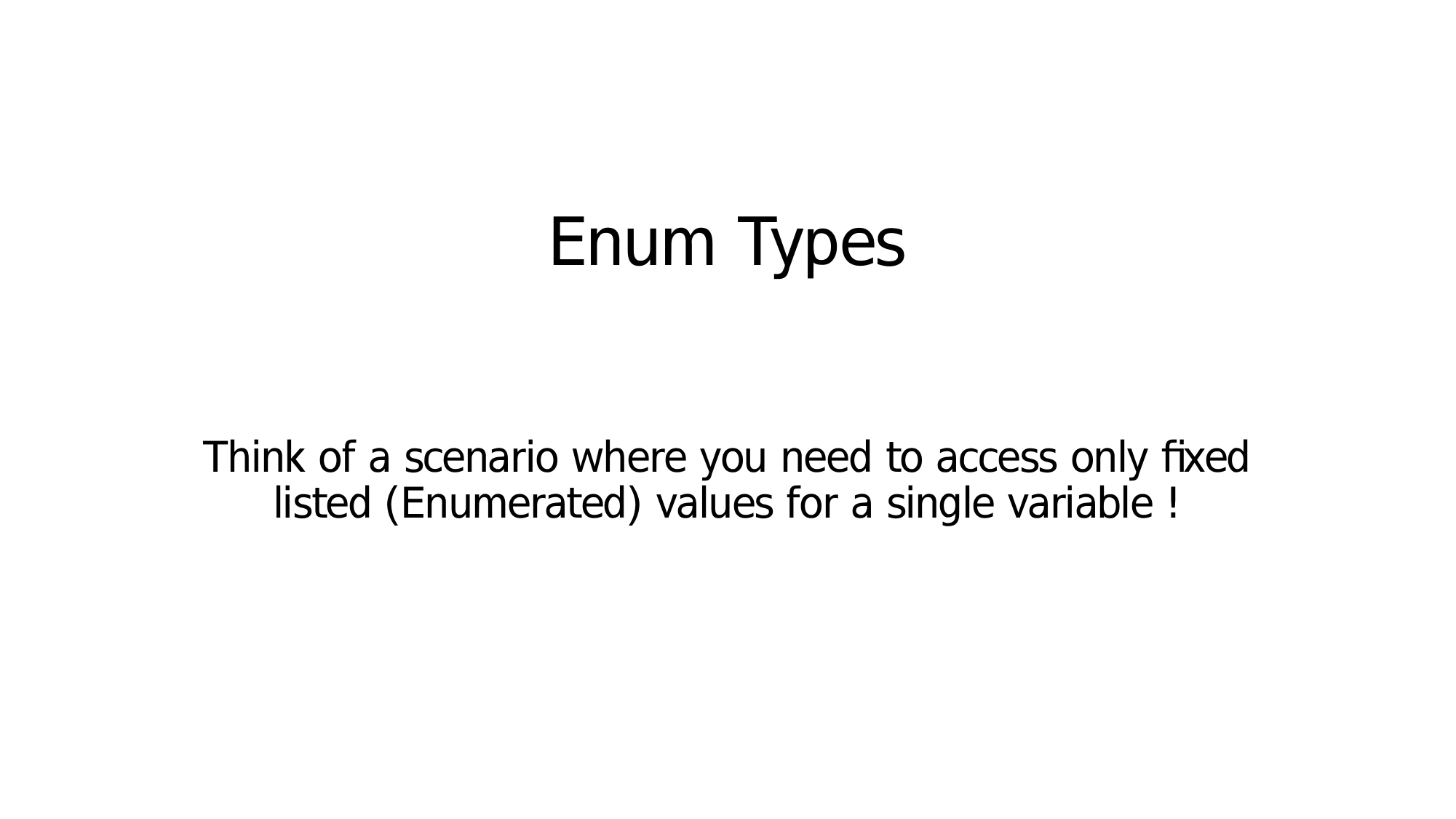

# Enum Types
Think of a scenario where you need to access only fixed listed (Enumerated) values for a single variable !